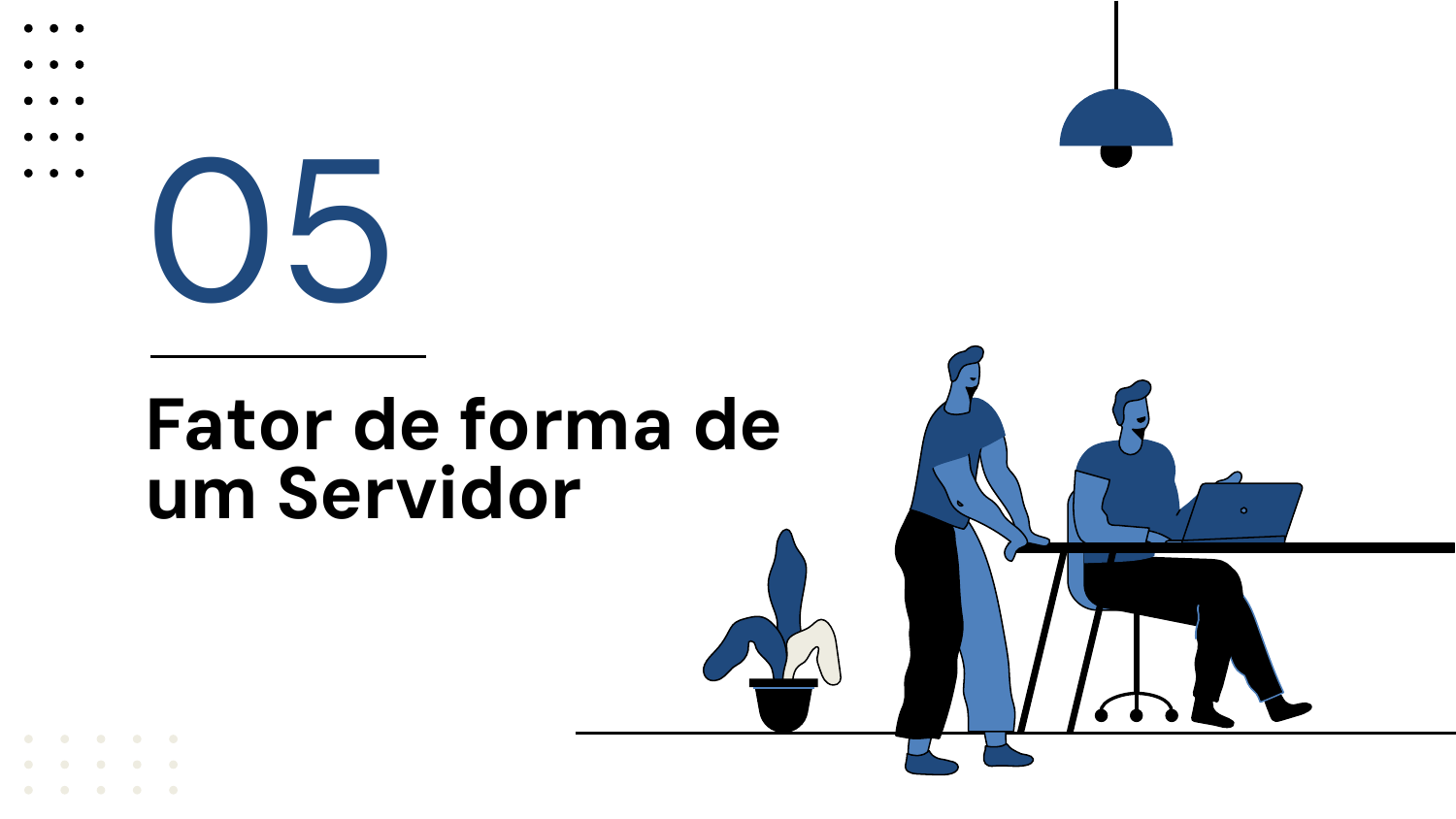

05

# Fator de forma de um Servidor